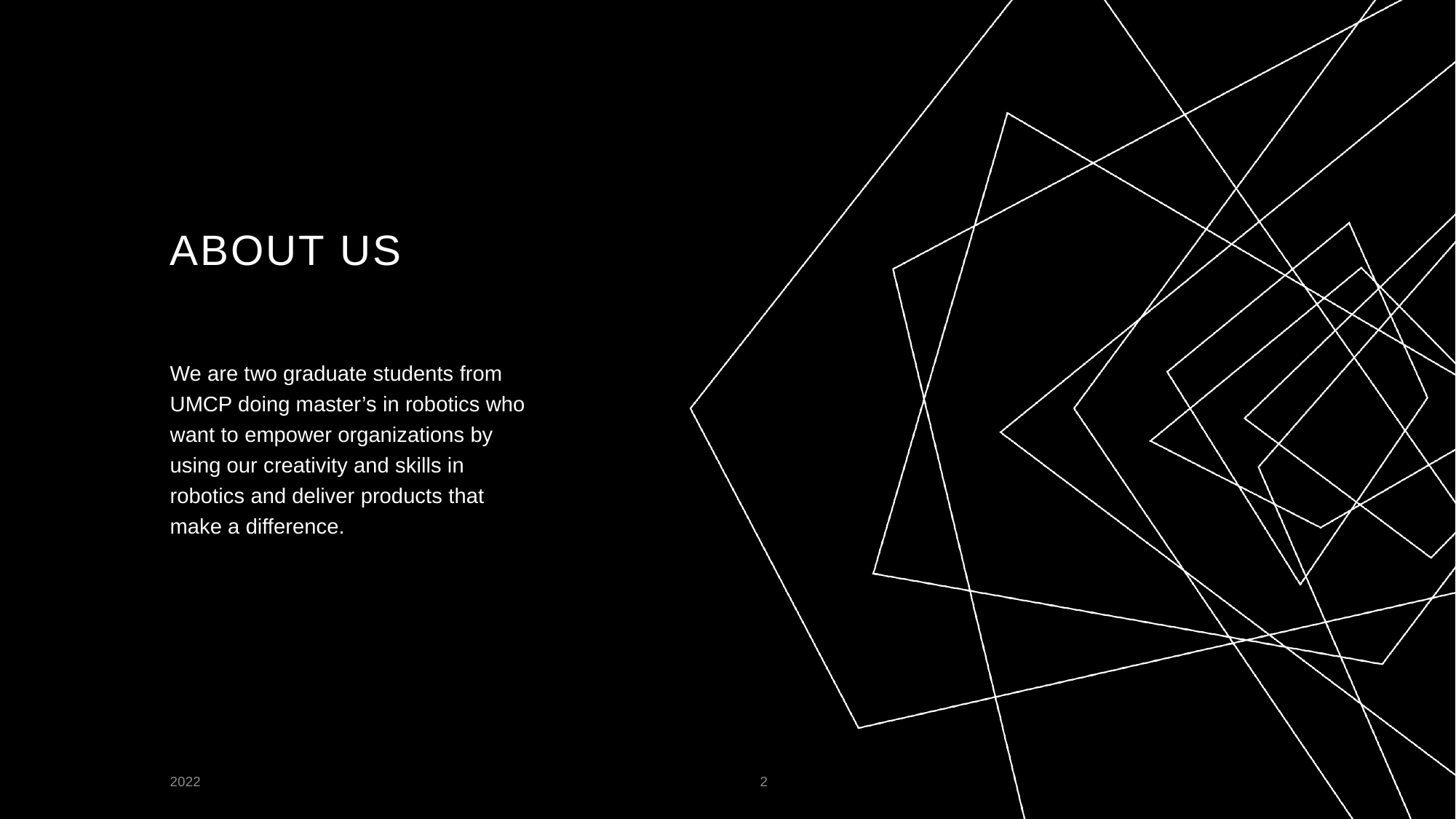

# ABOUT US
We are two graduate students from UMCP doing master’s in robotics who want to empower organizations by using our creativity and skills in robotics and deliver products that make a difference.
2022
2